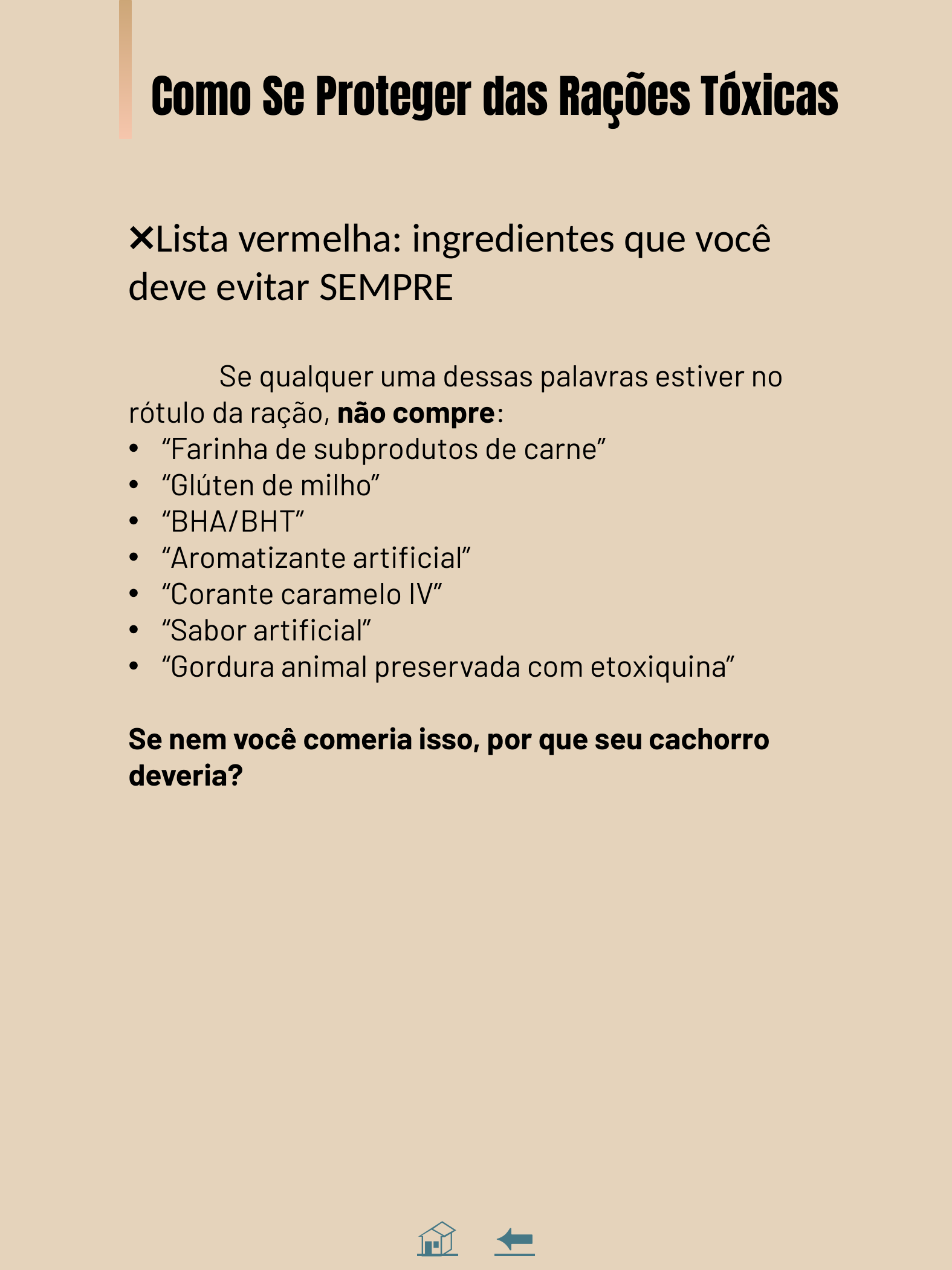

Como Se Proteger das Rações Tóxicas
❌Lista vermelha: ingredientes que você deve evitar SEMPRE

	Se qualquer uma dessas palavras estiver no rótulo da ração, não compre:
“Farinha de subprodutos de carne”
“Glúten de milho”
“BHA/BHT”
“Aromatizante artificial”
“Corante caramelo IV”
“Sabor artificial”
“Gordura animal preservada com etoxiquina”

Se nem você comeria isso, por que seu cachorro deveria?

🏠    ⬅️